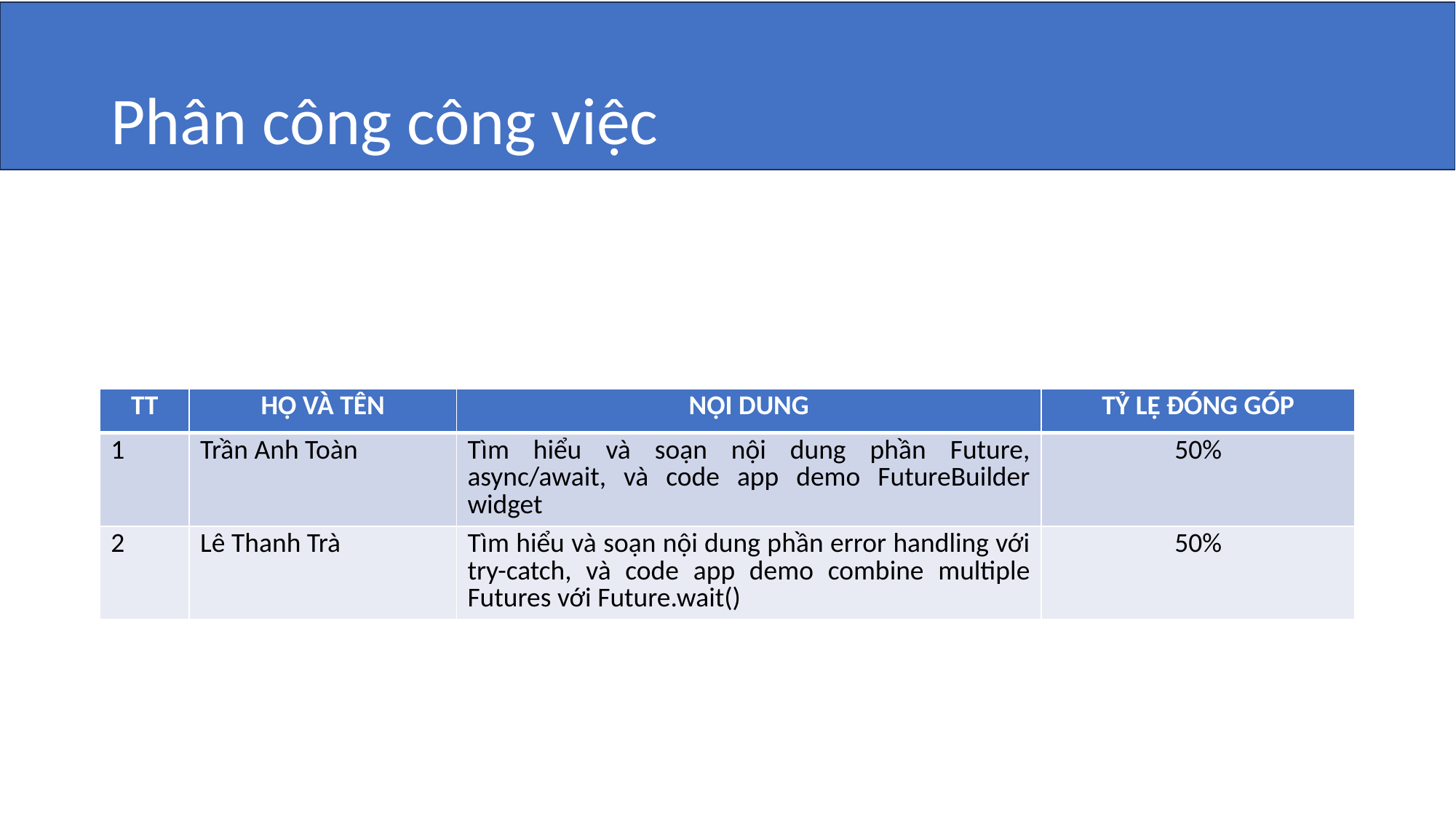

# Phân công công việc
| TT | HỌ VÀ TÊN | NỘI DUNG | TỶ LỆ ĐÓNG GÓP |
| --- | --- | --- | --- |
| 1 | Trần Anh Toàn | Tìm hiểu và soạn nội dung phần Future, async/await, và code app demo FutureBuilder widget | 50% |
| 2 | Lê Thanh Trà | Tìm hiểu và soạn nội dung phần error handling với try-catch, và code app demo combine multiple Futures với Future.wait() | 50% |